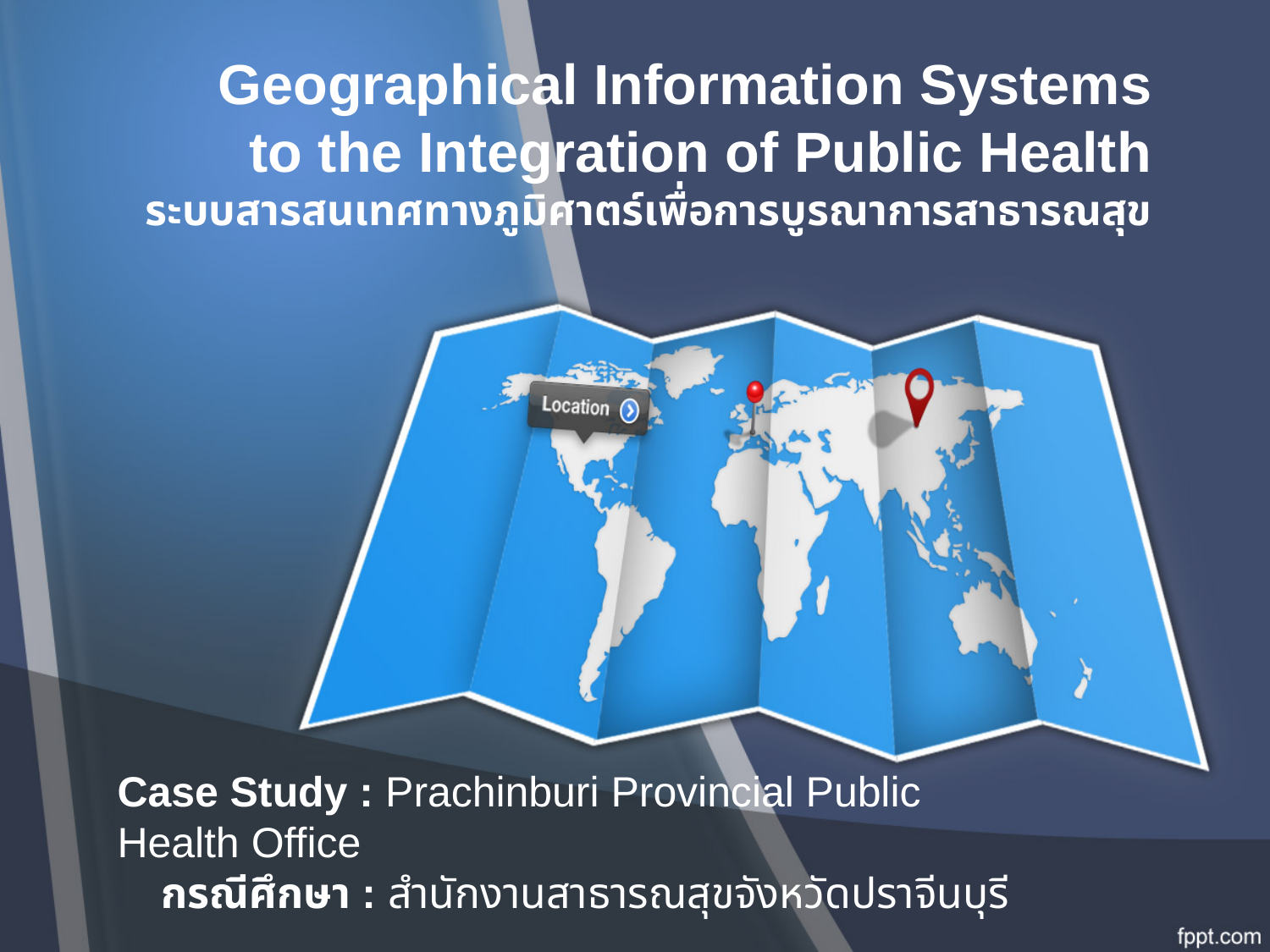

# Geographical Information Systems to the Integration of Public Health ระบบสารสนเทศทางภูมิศาตร์เพื่อการบูรณาการสาธารณสุข
Case Study : Prachinburi Provincial Public Health Office
    กรณีศึกษา : สำนักงานสาธารณสุขจังหวัดปราจีนบุรี